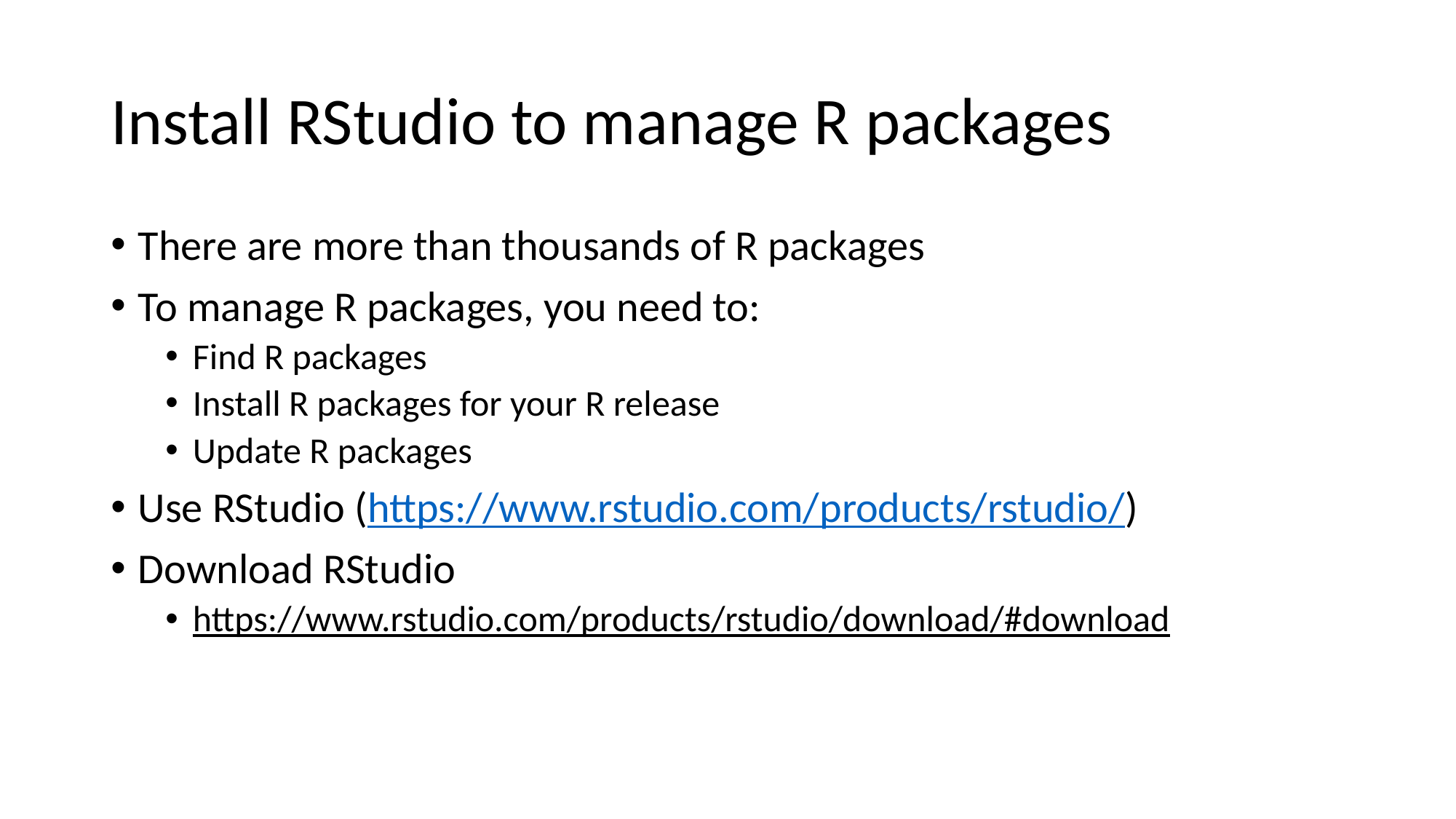

# Install RStudio to manage R packages
There are more than thousands of R packages
To manage R packages, you need to:
Find R packages
Install R packages for your R release
Update R packages
Use RStudio (https://www.rstudio.com/products/rstudio/)
Download RStudio
https://www.rstudio.com/products/rstudio/download/#download